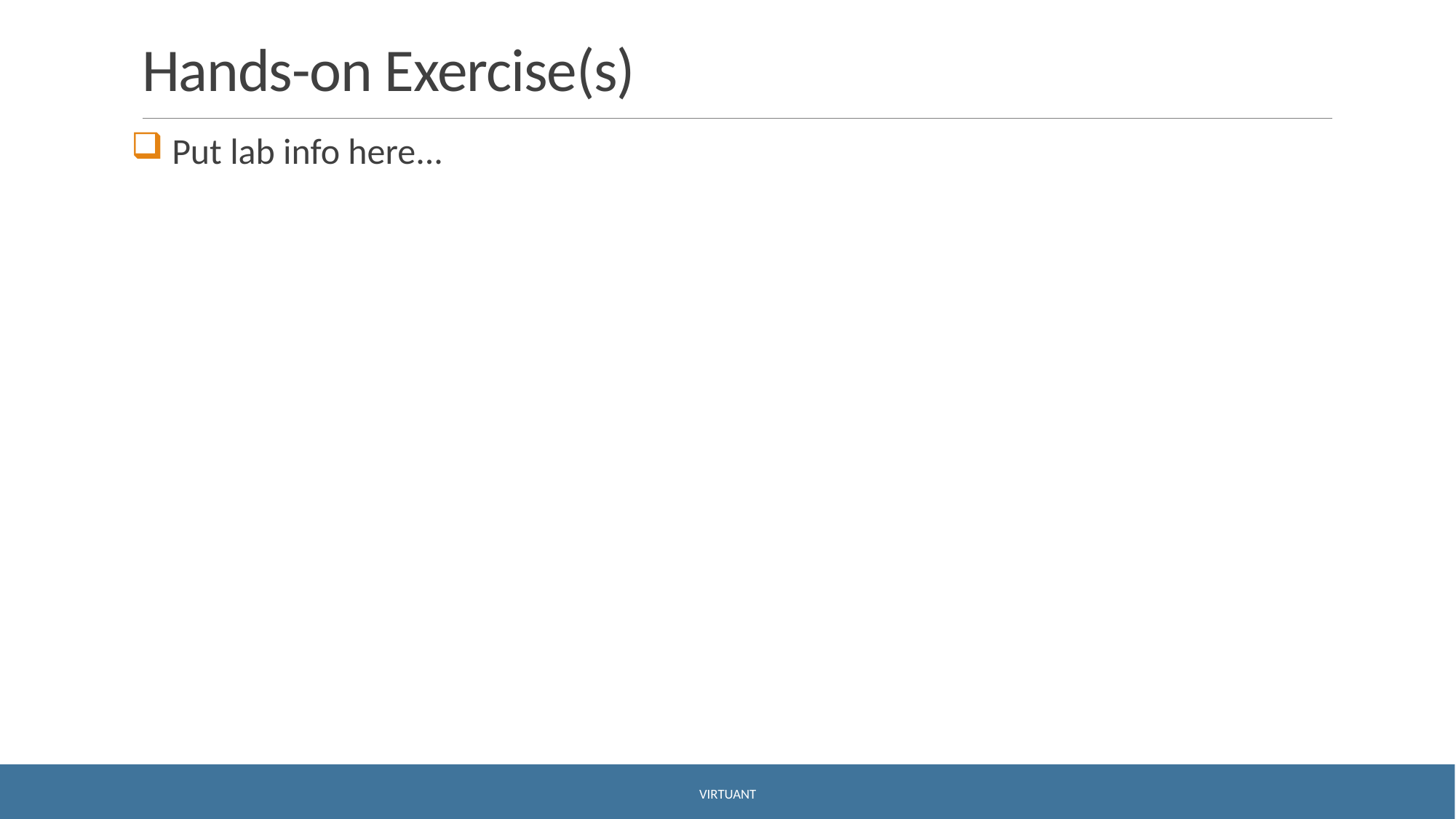

# Hands-on Exercise(s)
 Put lab info here...
Virtuant